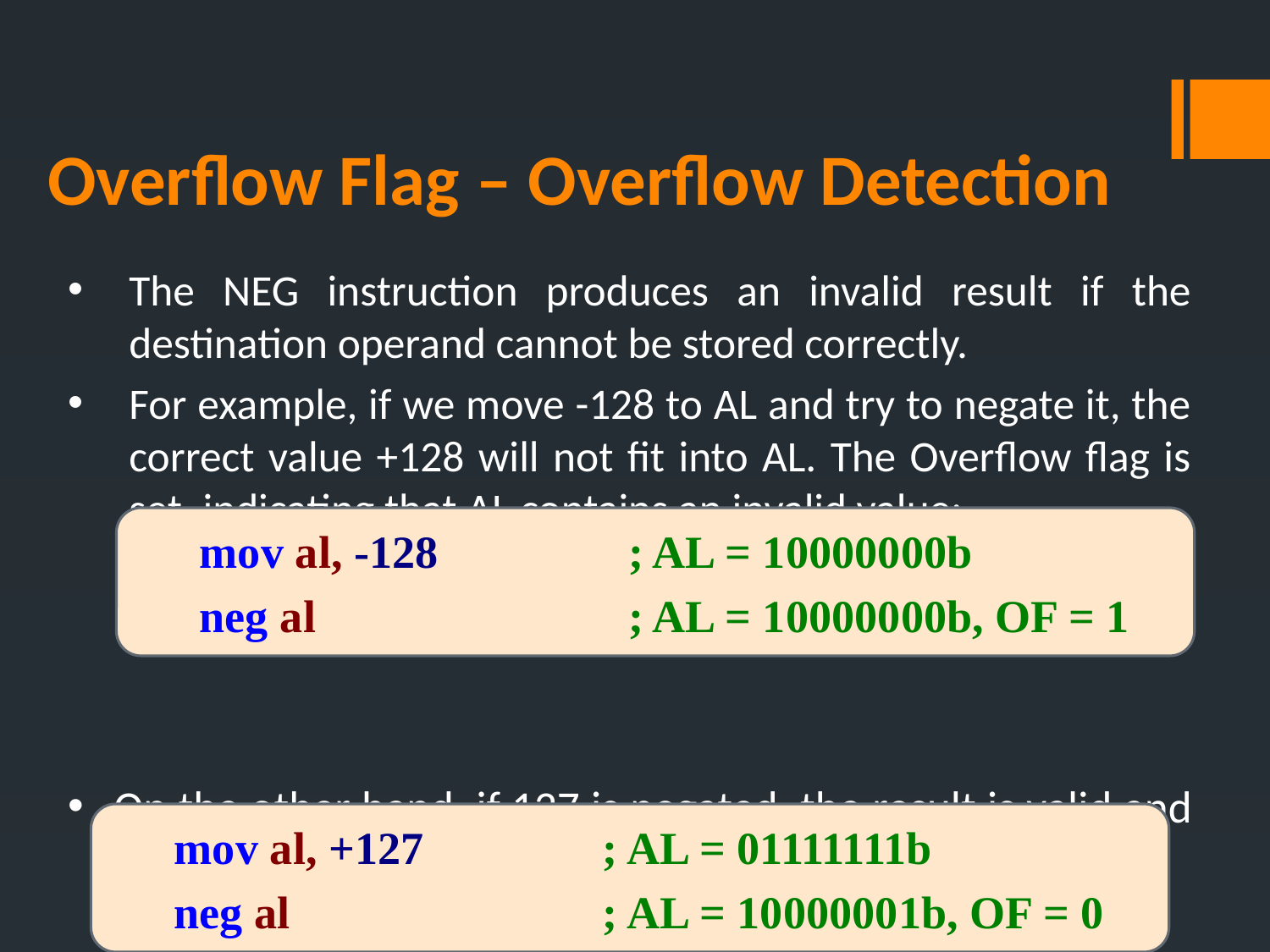

Overflow Flag – Overflow Detection
The NEG instruction produces an invalid result if the destination operand cannot be stored correctly.
For example, if we move -128 to AL and try to negate it, the correct value +128 will not fit into AL. The Overflow flag is set, indicating that AL contains an invalid value:

On the other hand, if 127 is negated, the result is valid and the Overflow flag is clear:
mov al, -128		; AL = 10000000b
neg al			; AL = 10000000b, OF = 1
mov al, +127		; AL = 01111111b
neg al			; AL = 10000001b, OF = 0